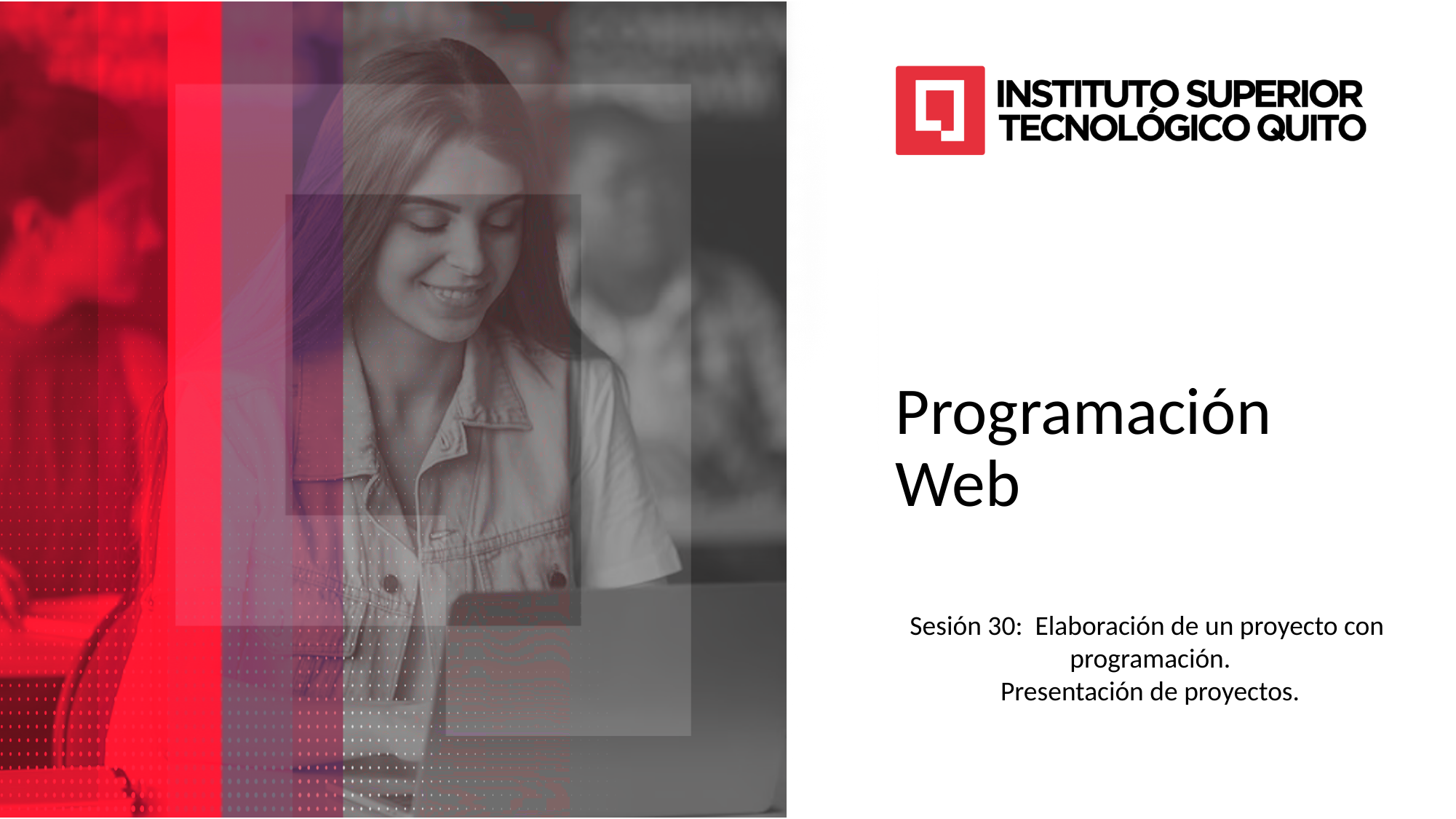

Programación Web

Sesión 30:  Elaboración de un proyecto con
programación.
Presentación de proyectos.